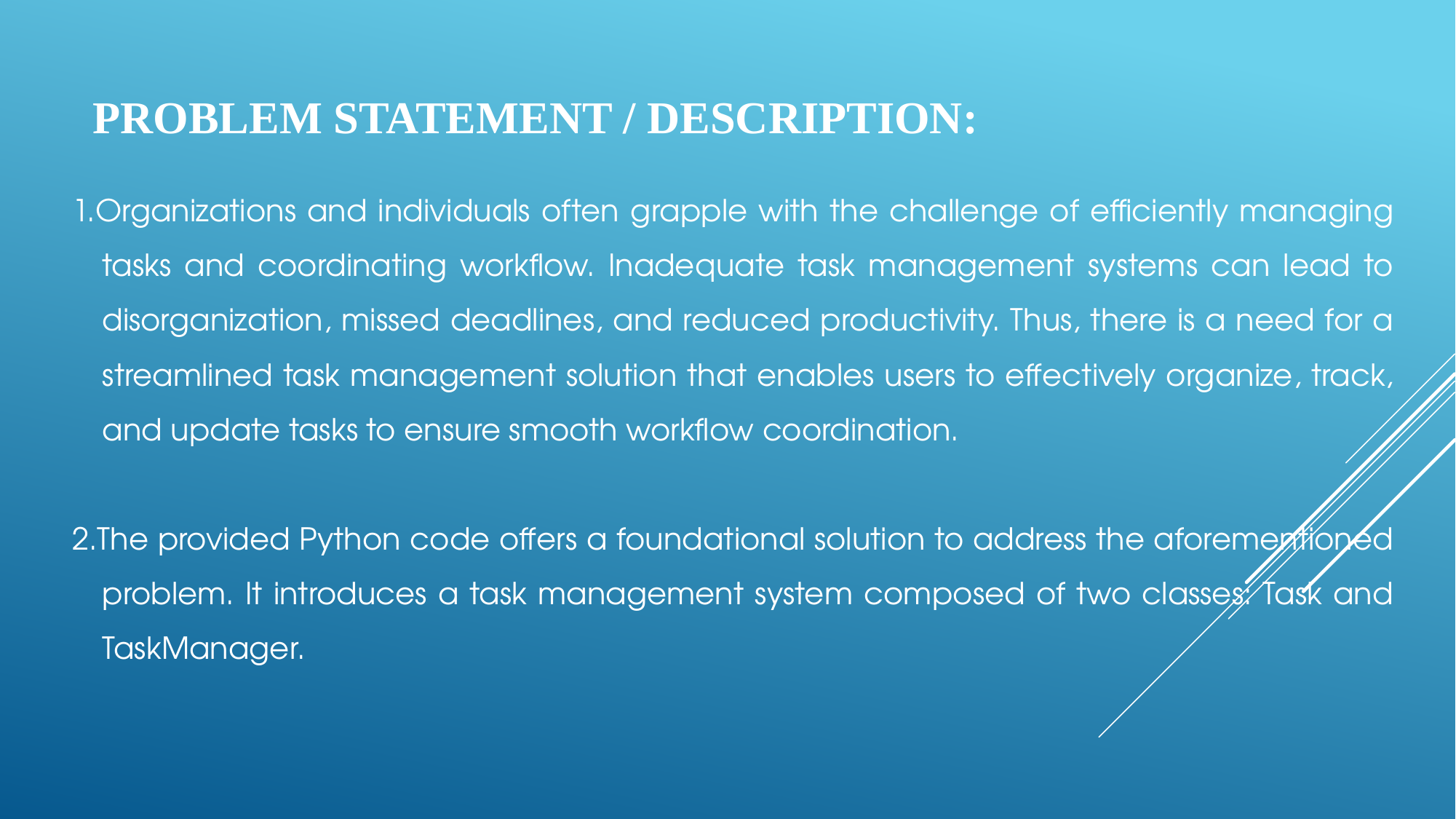

# PROBLEM STATEMENT / DESCRIPTION:
1.Organizations and individuals often grapple with the challenge of efficiently managing tasks and coordinating workflow. Inadequate task management systems can lead to disorganization, missed deadlines, and reduced productivity. Thus, there is a need for a streamlined task management solution that enables users to effectively organize, track, and update tasks to ensure smooth workflow coordination.

2.The provided Python code offers a foundational solution to address the aforementioned problem. It introduces a task management system composed of two classes: Task and TaskManager.